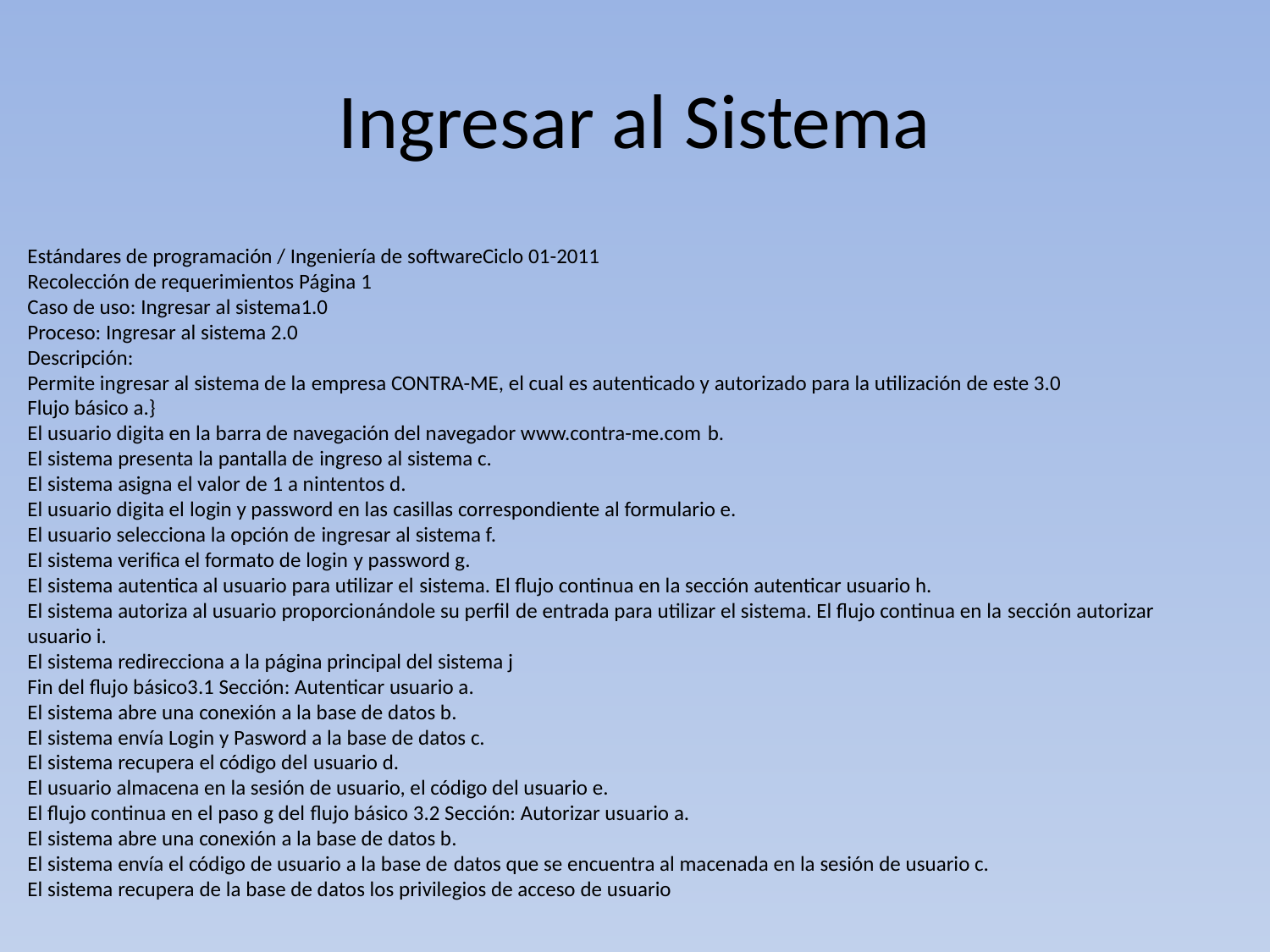

# Ingresar al Sistema
Estándares de programación / Ingeniería de softwareCiclo 01-2011
Recolección de requerimientos Página 1
Caso de uso: Ingresar al sistema1.0
Proceso: Ingresar al sistema 2.0
Descripción:
Permite ingresar al sistema de la empresa CONTRA-ME, el cual es autenticado y autorizado para la utilización de este 3.0
Flujo básico a.}
El usuario digita en la barra de navegación del navegador www.contra-me.com b.
El sistema presenta la pantalla de ingreso al sistema c.
El sistema asigna el valor de 1 a nintentos d.
El usuario digita el login y password en las casillas correspondiente al formulario e.
El usuario selecciona la opción de ingresar al sistema f.
El sistema verifica el formato de login y password g.
El sistema autentica al usuario para utilizar el sistema. El flujo continua en la sección autenticar usuario h.
El sistema autoriza al usuario proporcionándole su perfil de entrada para utilizar el sistema. El flujo continua en la sección autorizar usuario i.
El sistema redirecciona a la página principal del sistema j
Fin del flujo básico3.1 Sección: Autenticar usuario a.
El sistema abre una conexión a la base de datos b.
El sistema envía Login y Pasword a la base de datos c.
El sistema recupera el código del usuario d.
El usuario almacena en la sesión de usuario, el código del usuario e.
El flujo continua en el paso g del flujo básico 3.2 Sección: Autorizar usuario a.
El sistema abre una conexión a la base de datos b.
El sistema envía el código de usuario a la base de datos que se encuentra al macenada en la sesión de usuario c.
El sistema recupera de la base de datos los privilegios de acceso de usuario